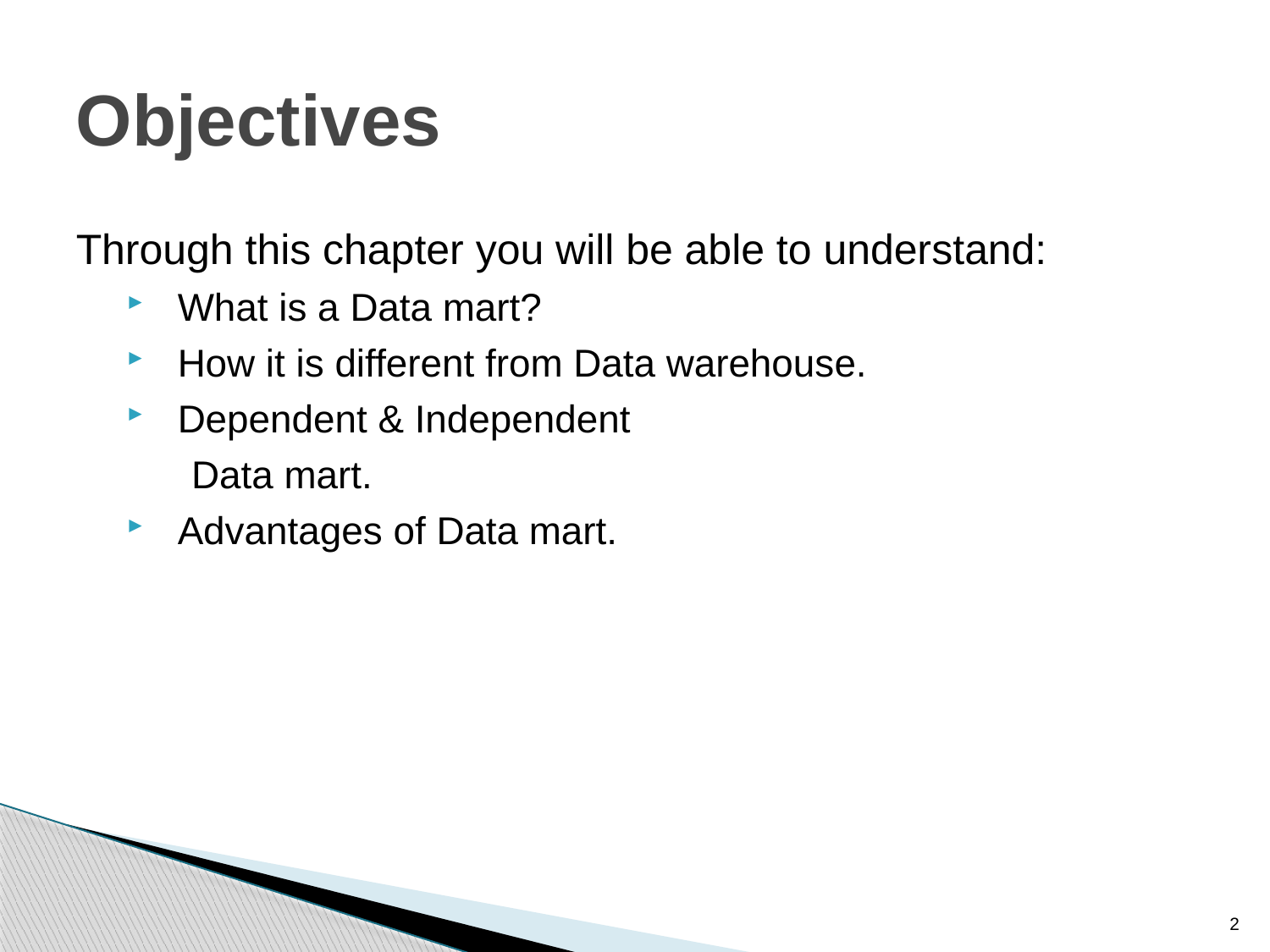

# Objectives
Through this chapter you will be able to understand:
What is a Data mart?
How it is different from Data warehouse.
Dependent & Independent
      Data mart.
Advantages of Data mart.
2